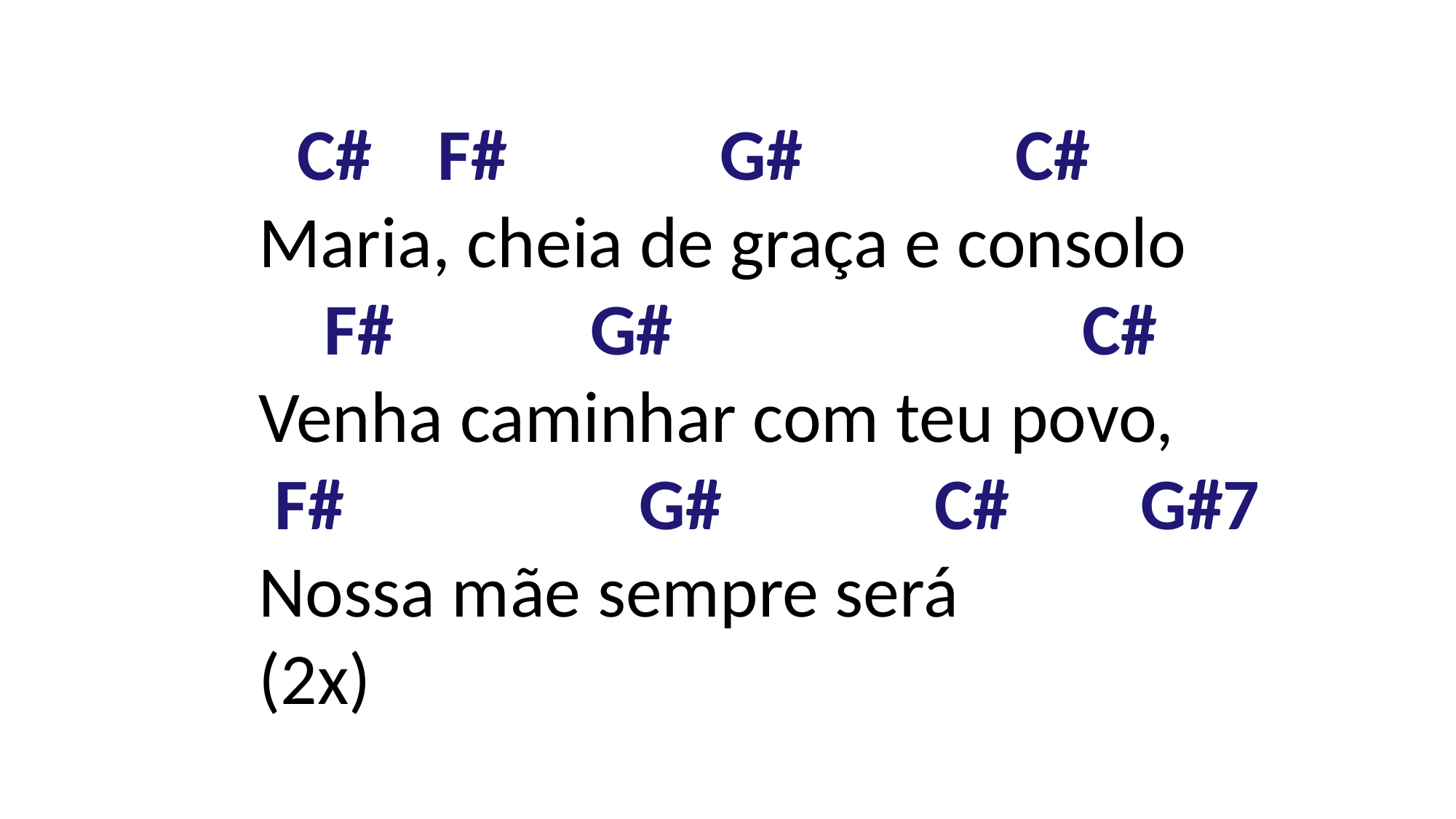

C#    F#             G#             C#
Maria, cheia de graça e consolo
    F#            G#                         C#
Venha caminhar com teu povo,
 F#                  G#             C#        G#7
Nossa mãe sempre será
(2x)